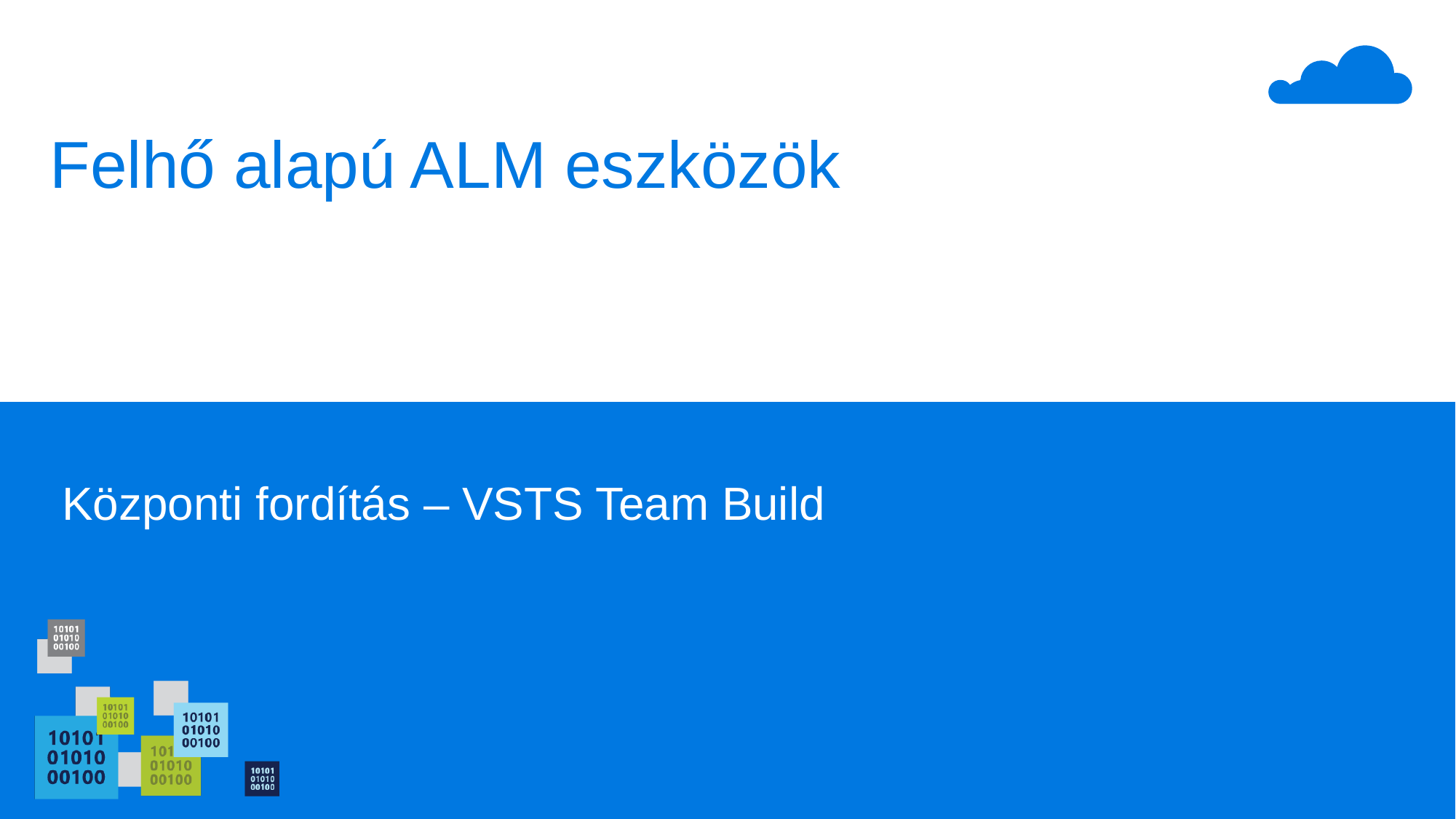

Felhő alapú ALM eszközök
Központi fordítás – VSTS Team Build